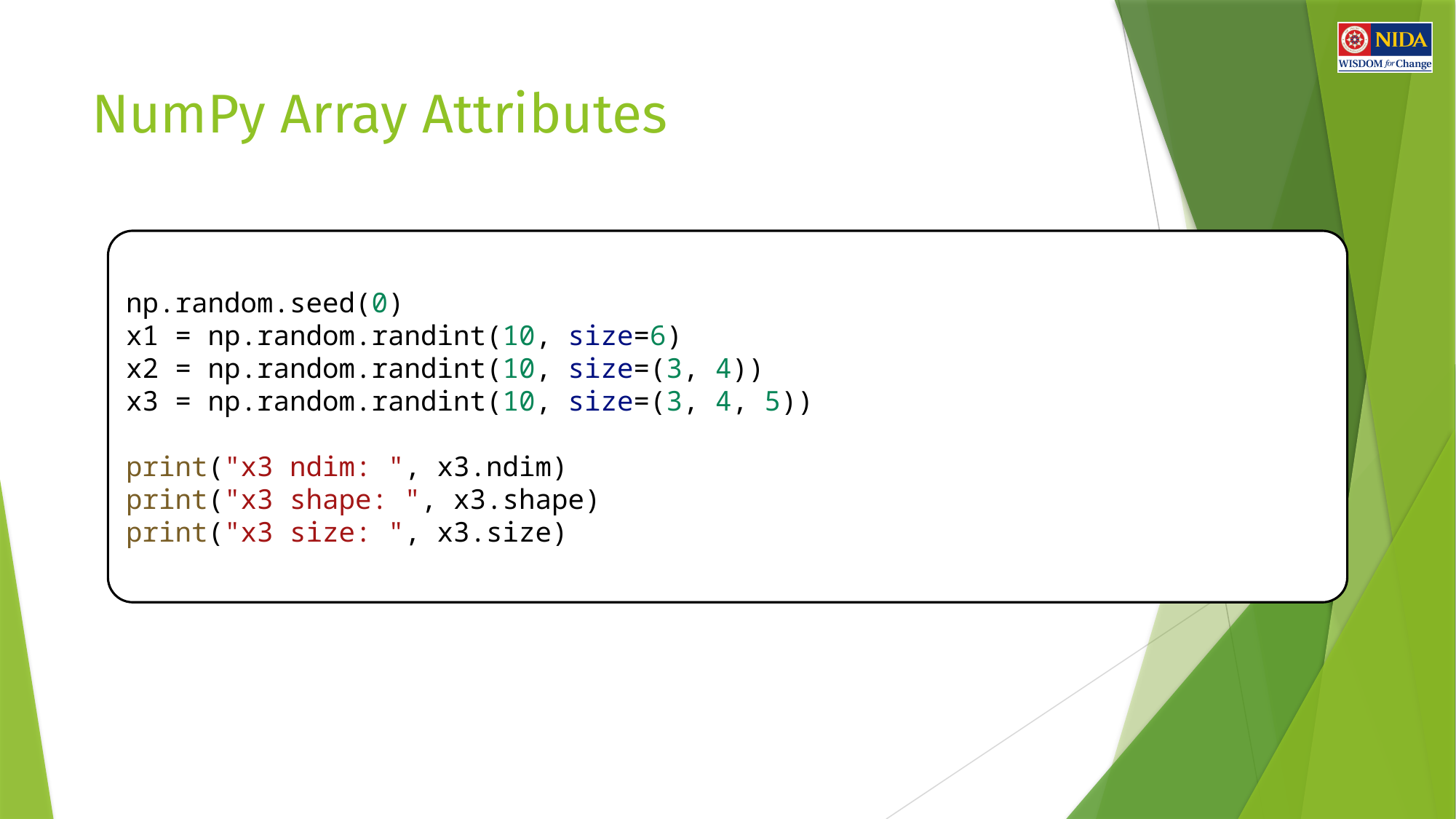

# NumPy Array Attributes
np.random.seed(0)
x1 = np.random.randint(10, size=6)
x2 = np.random.randint(10, size=(3, 4))
x3 = np.random.randint(10, size=(3, 4, 5))
print("x3 ndim: ", x3.ndim)
print("x3 shape: ", x3.shape)
print("x3 size: ", x3.size)